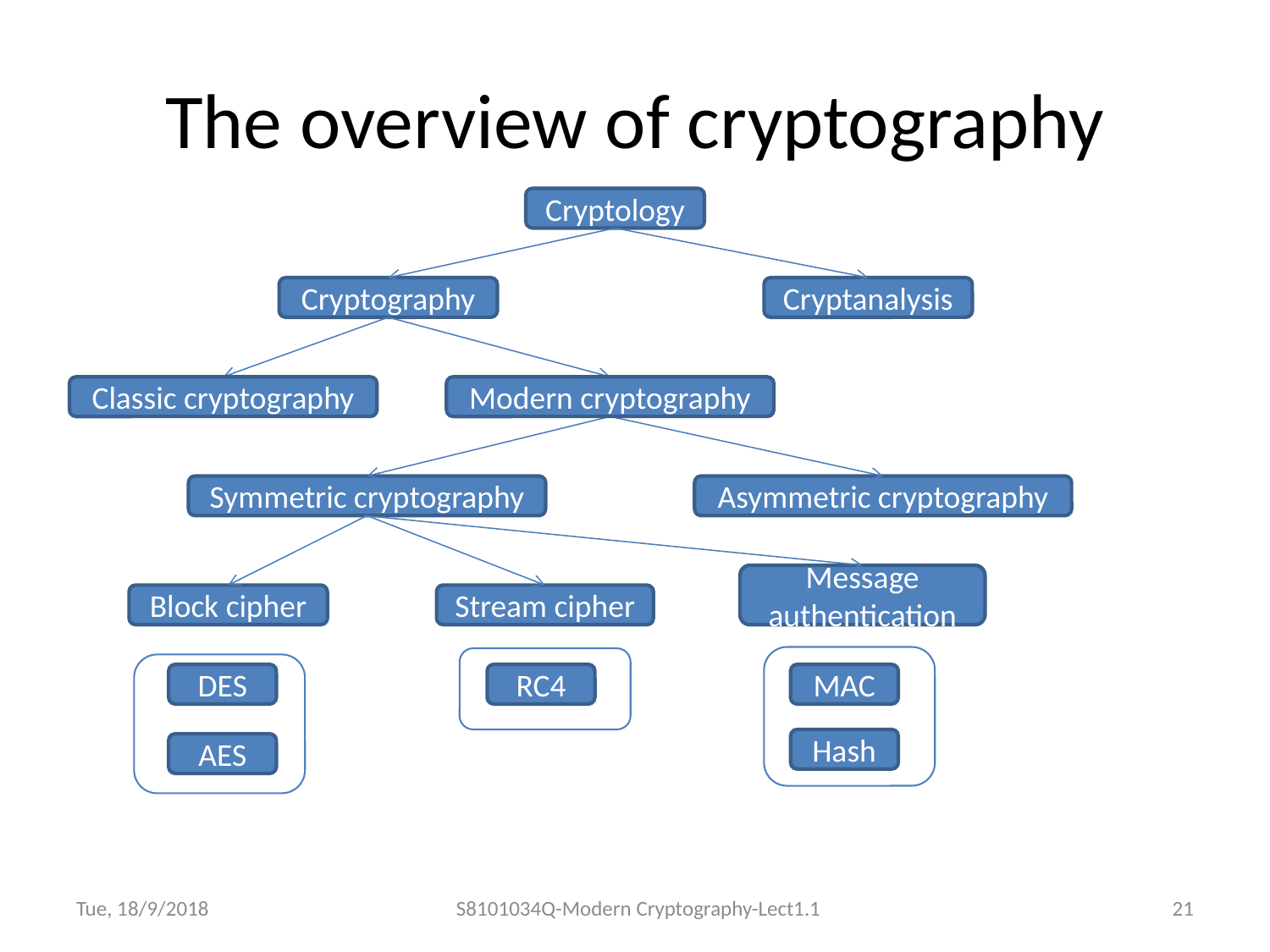

# The overview of cryptography
Cryptology

Cryptography
Cryptanalysis
Classic cryptography
Modern cryptography
Symmetric cryptography
Asymmetric cryptography
Message authentication
Block cipher
Stream cipher

DES
RC4
MAC
Hash
AES
Tue, 18/9/2018
S8101034Q-Modern Cryptography-Lect1.1
21